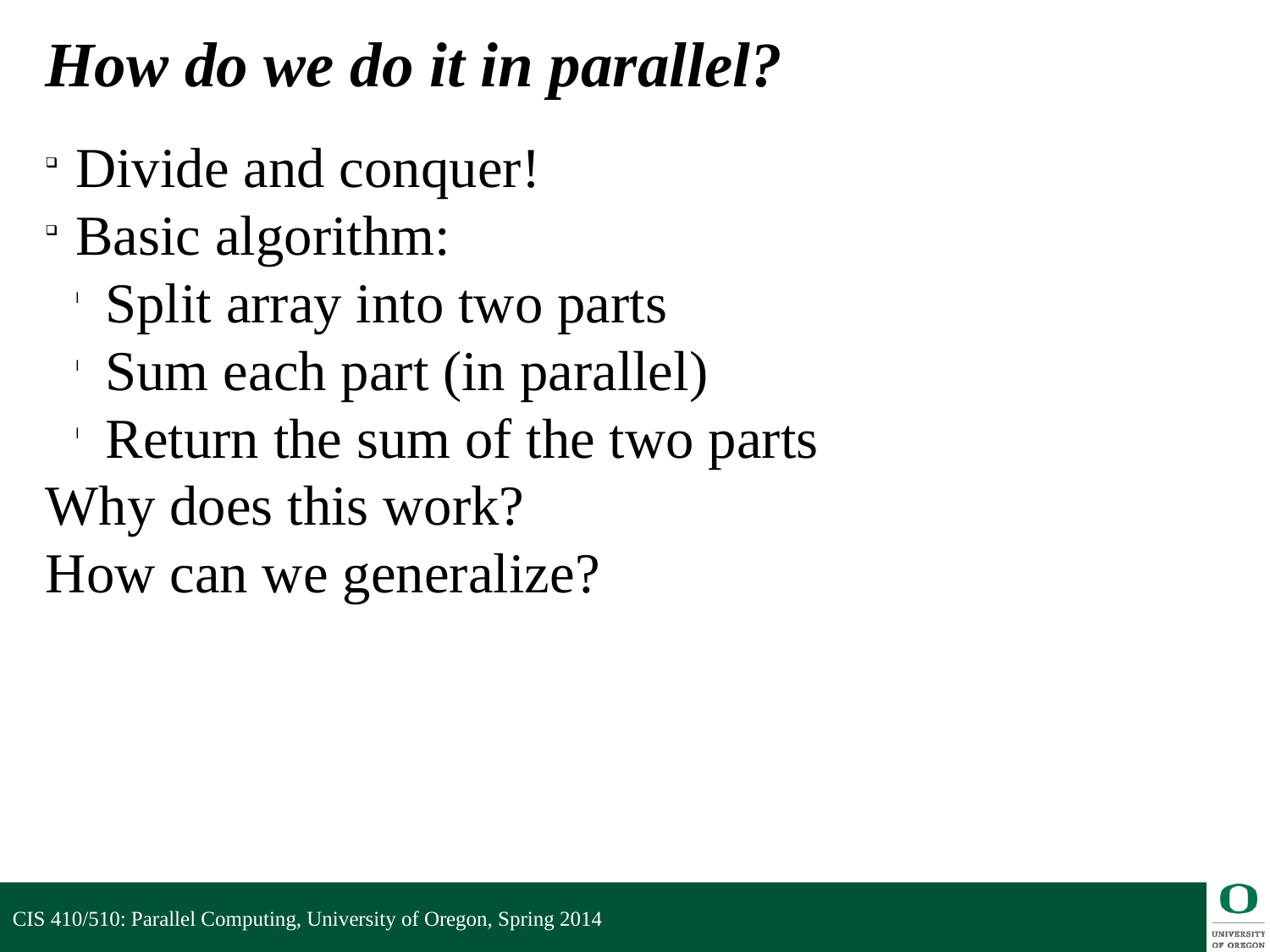

How do we do it in parallel?
Divide and conquer!
Basic algorithm:
Split array into two parts
Sum each part (in parallel)
Return the sum of the two parts
Why does this work?
How can we generalize?
CIS 410/510: Parallel Computing, University of Oregon, Spring 2014